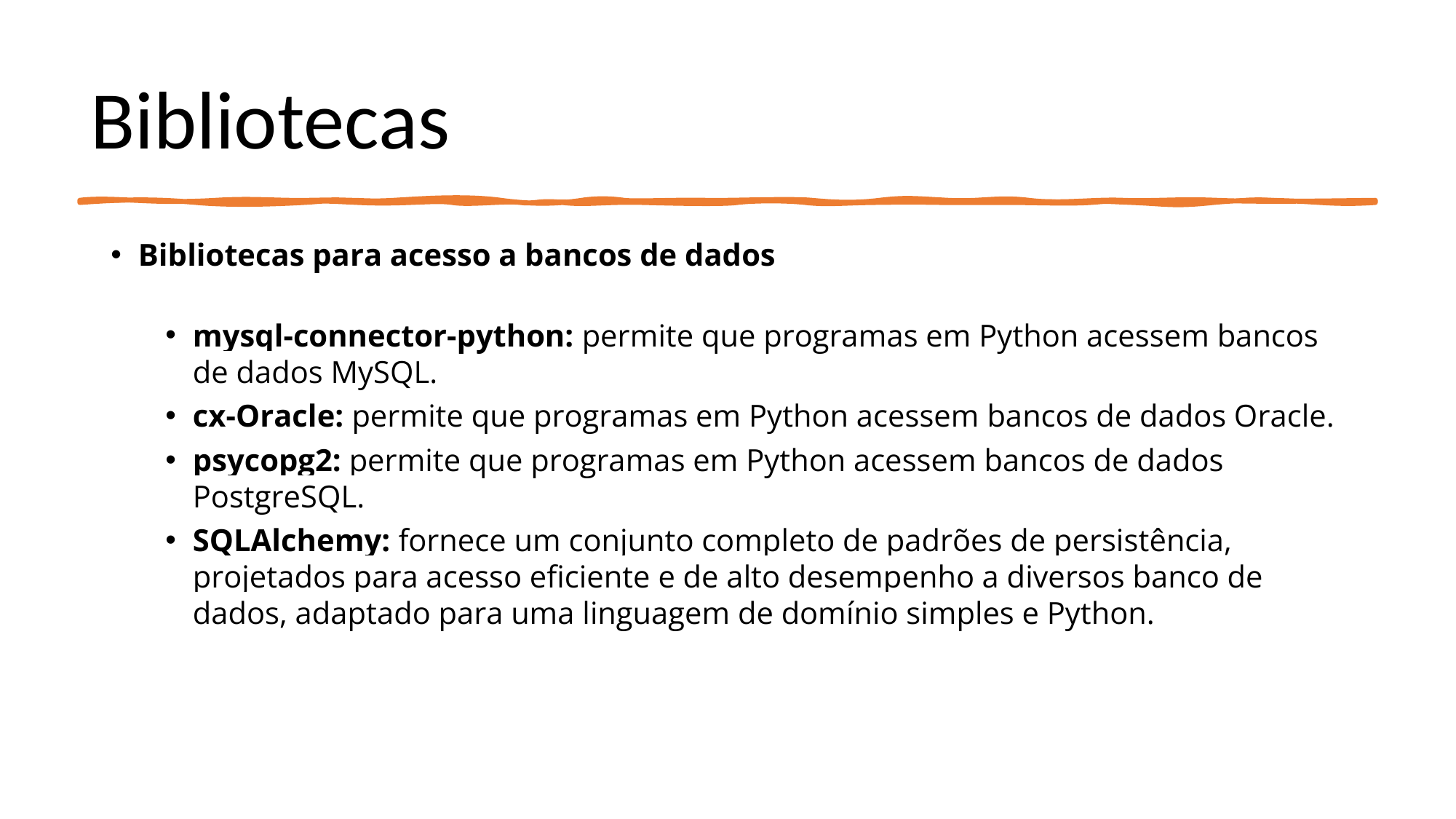

# Bibliotecas

Bibliotecas para acesso a bancos de dados
mysql-connector-python: permite que programas em Python acessem bancos de dados MySQL.
cx-Oracle: permite que programas em Python acessem bancos de dados Oracle.
psycopg2: permite que programas em Python acessem bancos de dados PostgreSQL.
SQLAlchemy: fornece um conjunto completo de padrões de persistência, projetados para acesso eficiente e de alto desempenho a diversos banco de dados, adaptado para uma linguagem de domínio simples e Python.